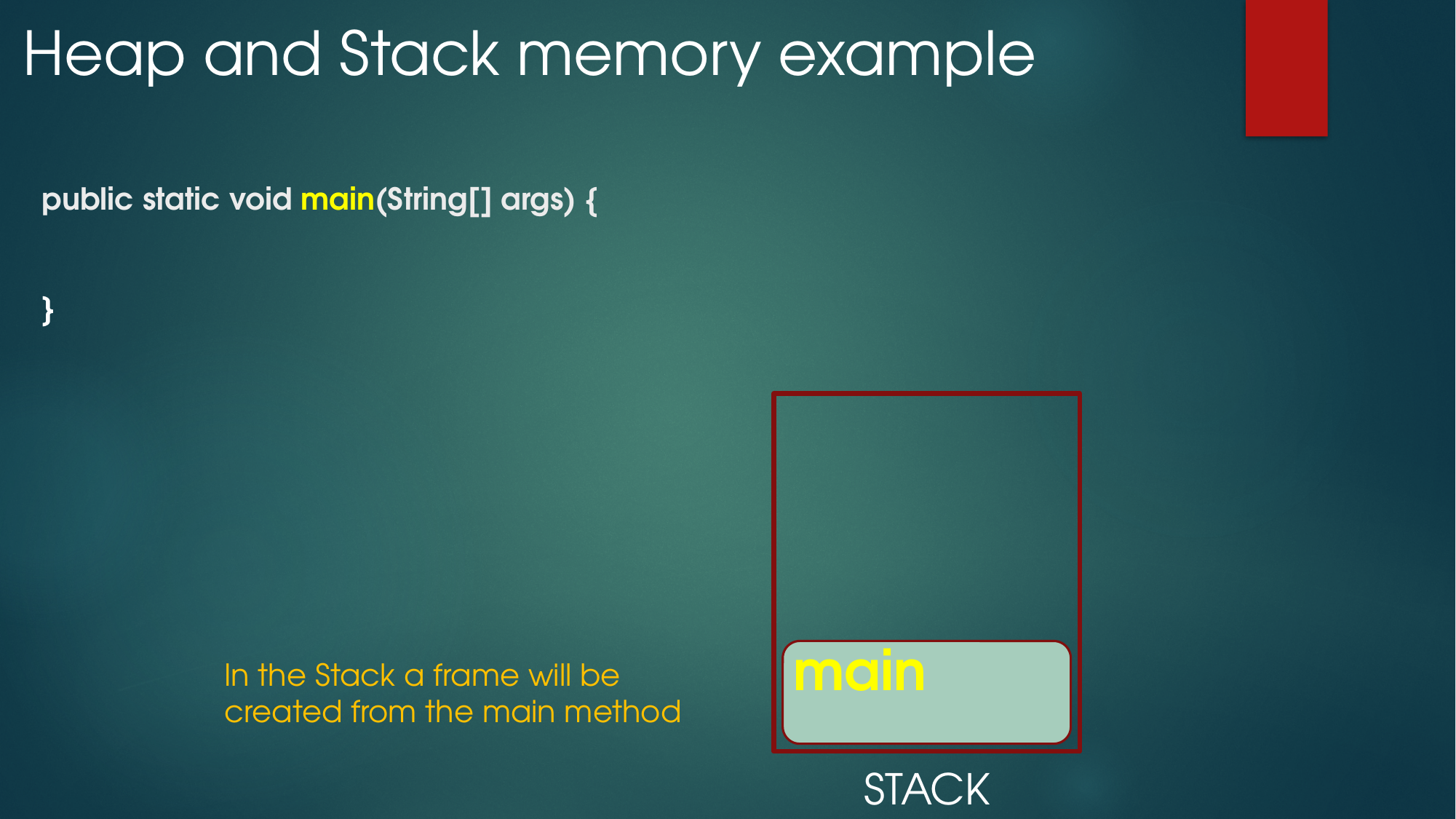

# Heap and Stack memory example
public static void main(String[] args) {

}

main

In the Stack a frame will be created from the main method
STACK